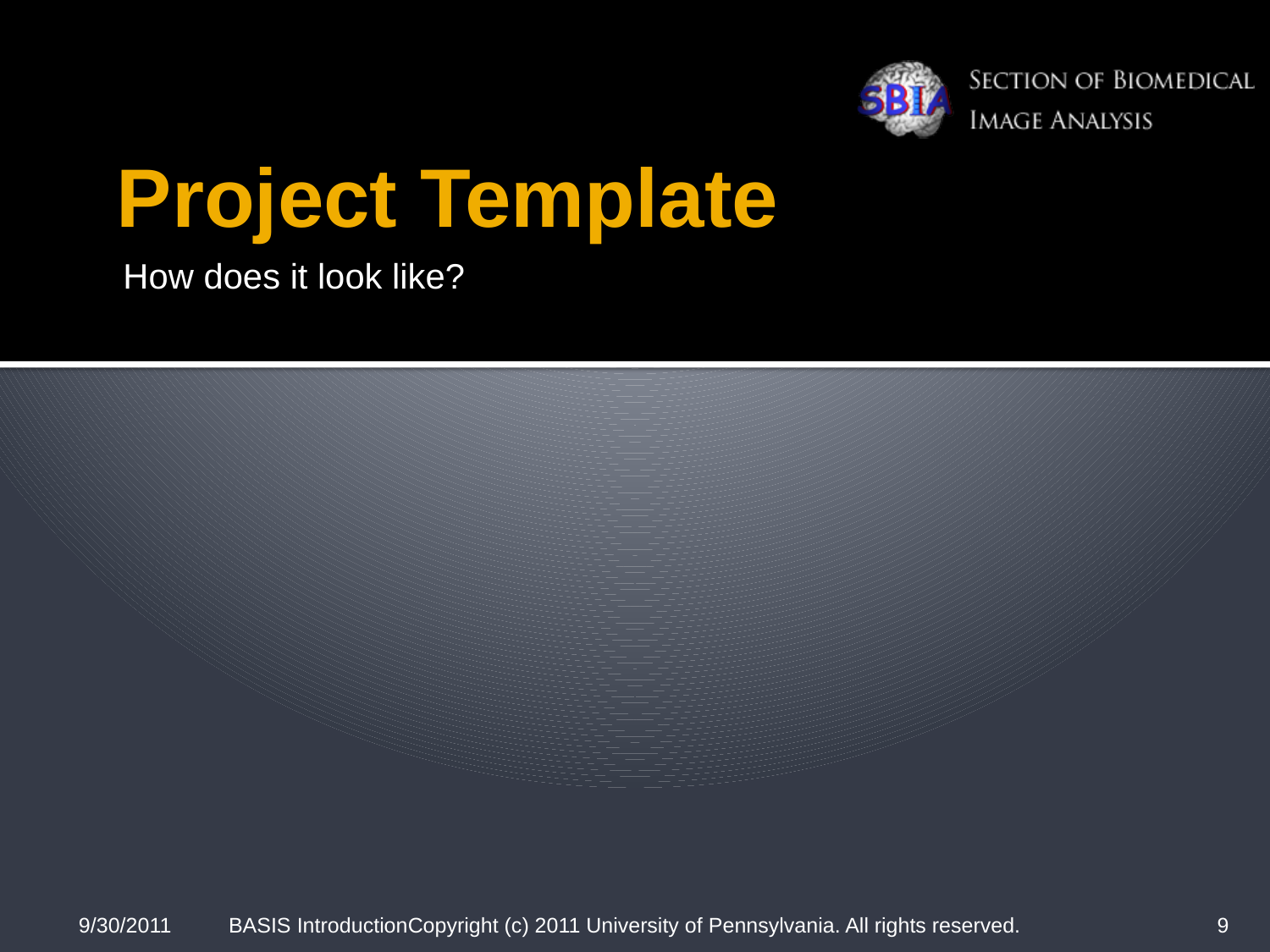

# Project Template
How does it look like?
9/30/2011
BASIS Introduction	Copyright (c) 2011 University of Pennsylvania. All rights reserved.
9